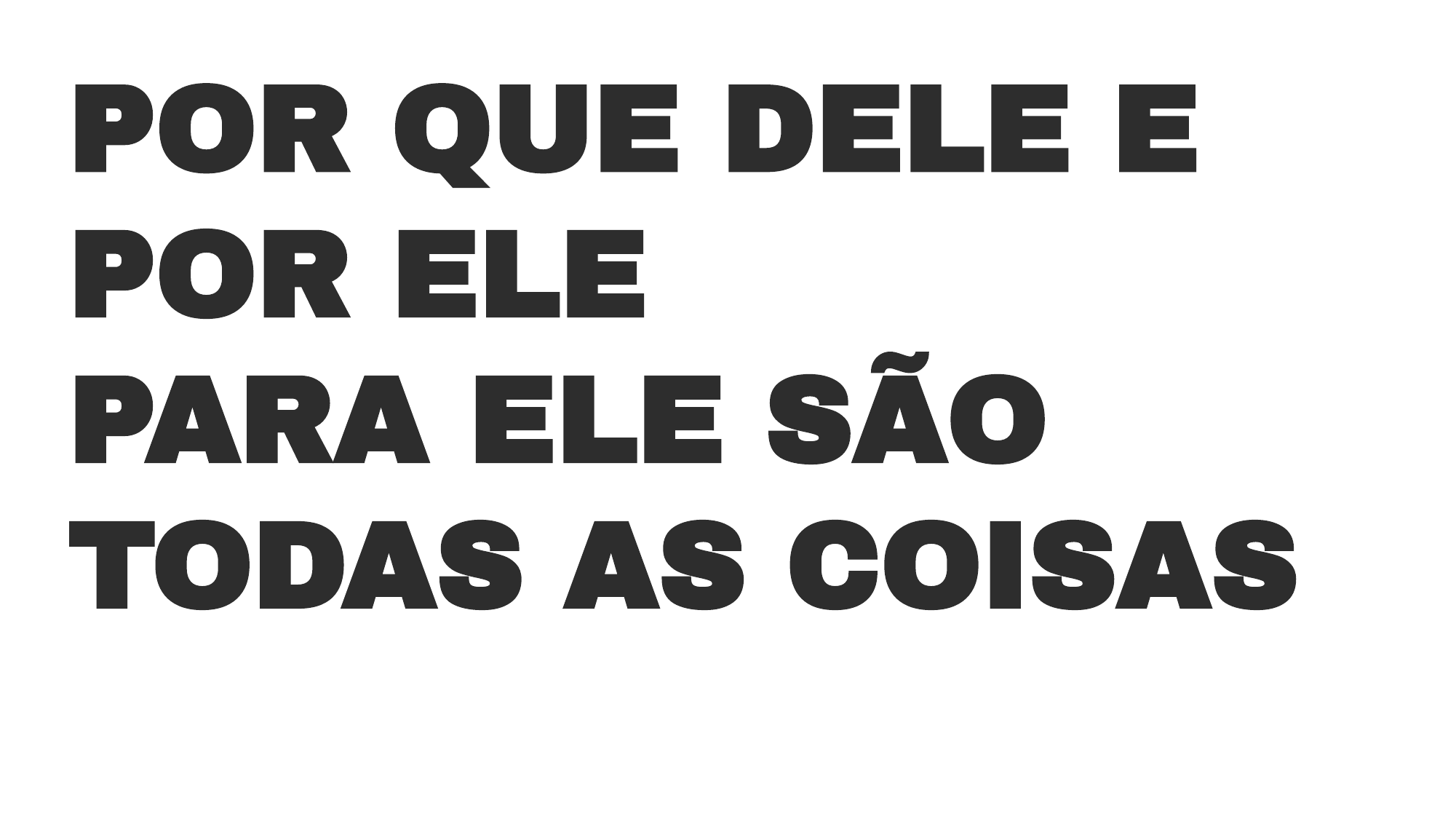

POR QUE DELE E POR ELE
PARA ELE SÃO TODAS AS COISAS